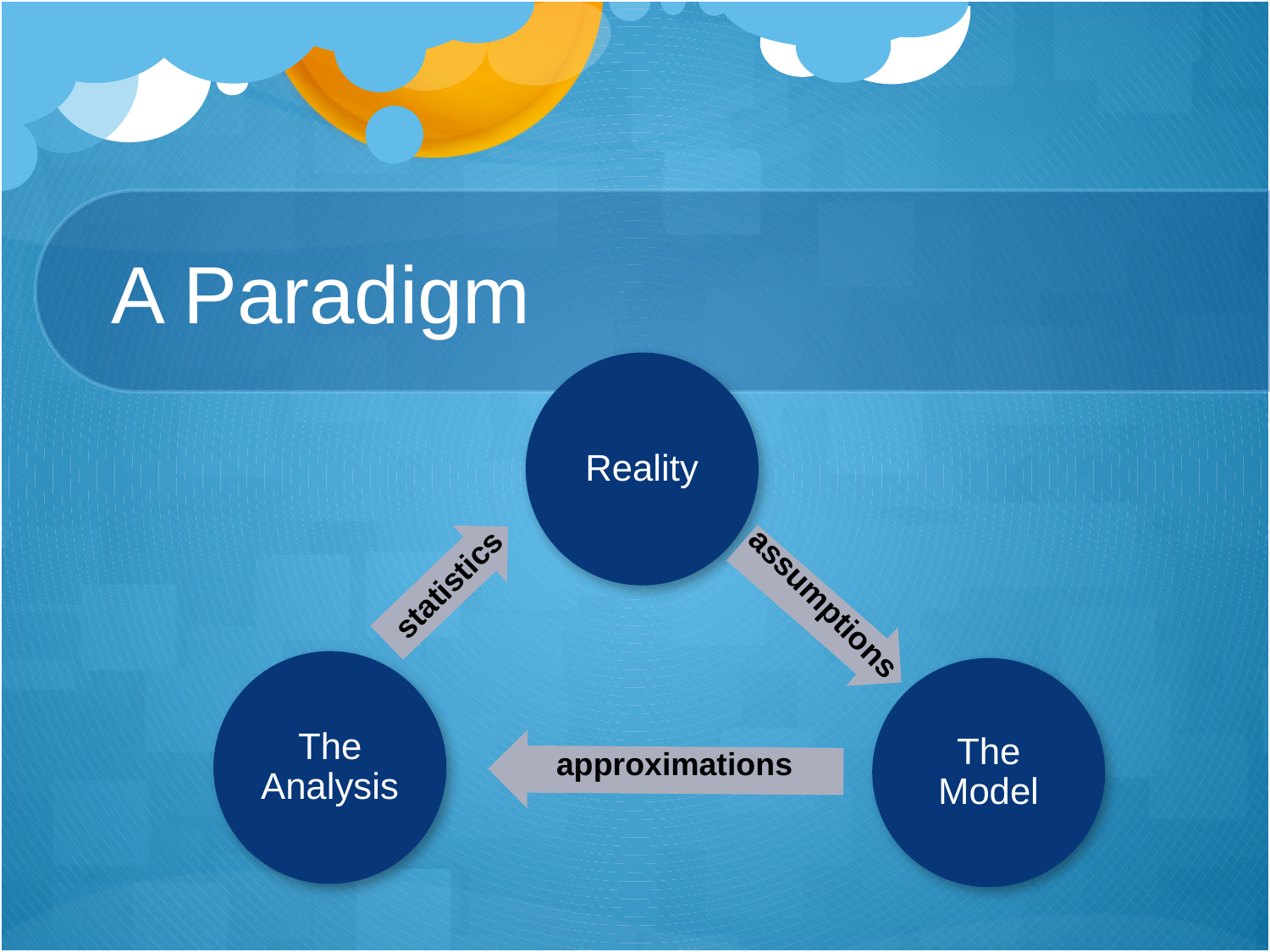

# A Paradigm
Reality

The Model

The Analysis

statistics
assumptions
approximations